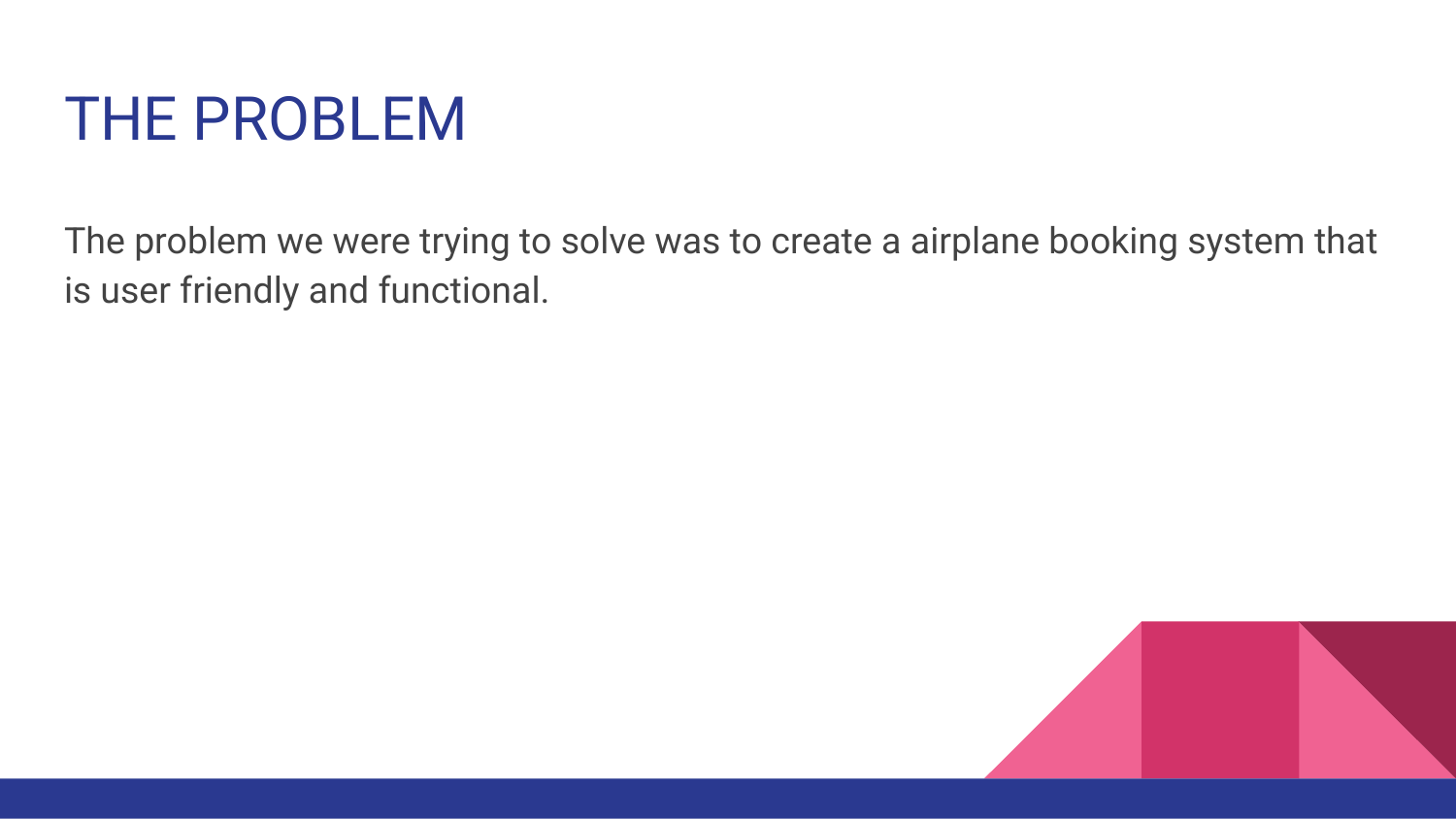

# THE PROBLEM
The problem we were trying to solve was to create a airplane booking system that is user friendly and functional.